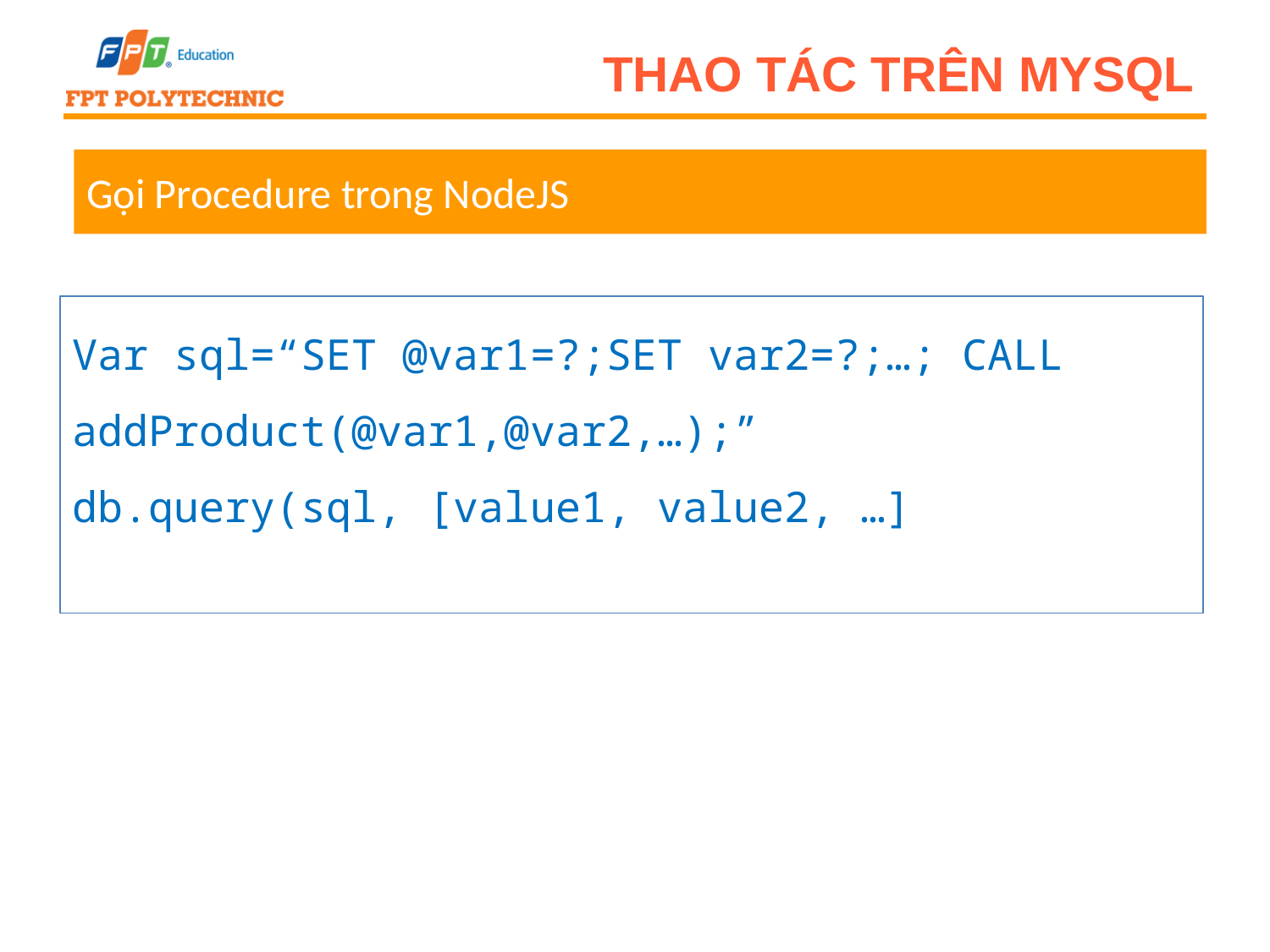

# Thao tác trên mysql
Gọi Procedure trong NodeJS
Var sql=“SET @var1=?;SET var2=?;…; CALL addProduct(@var1,@var2,…);”
db.query(sql, [value1, value2, …]